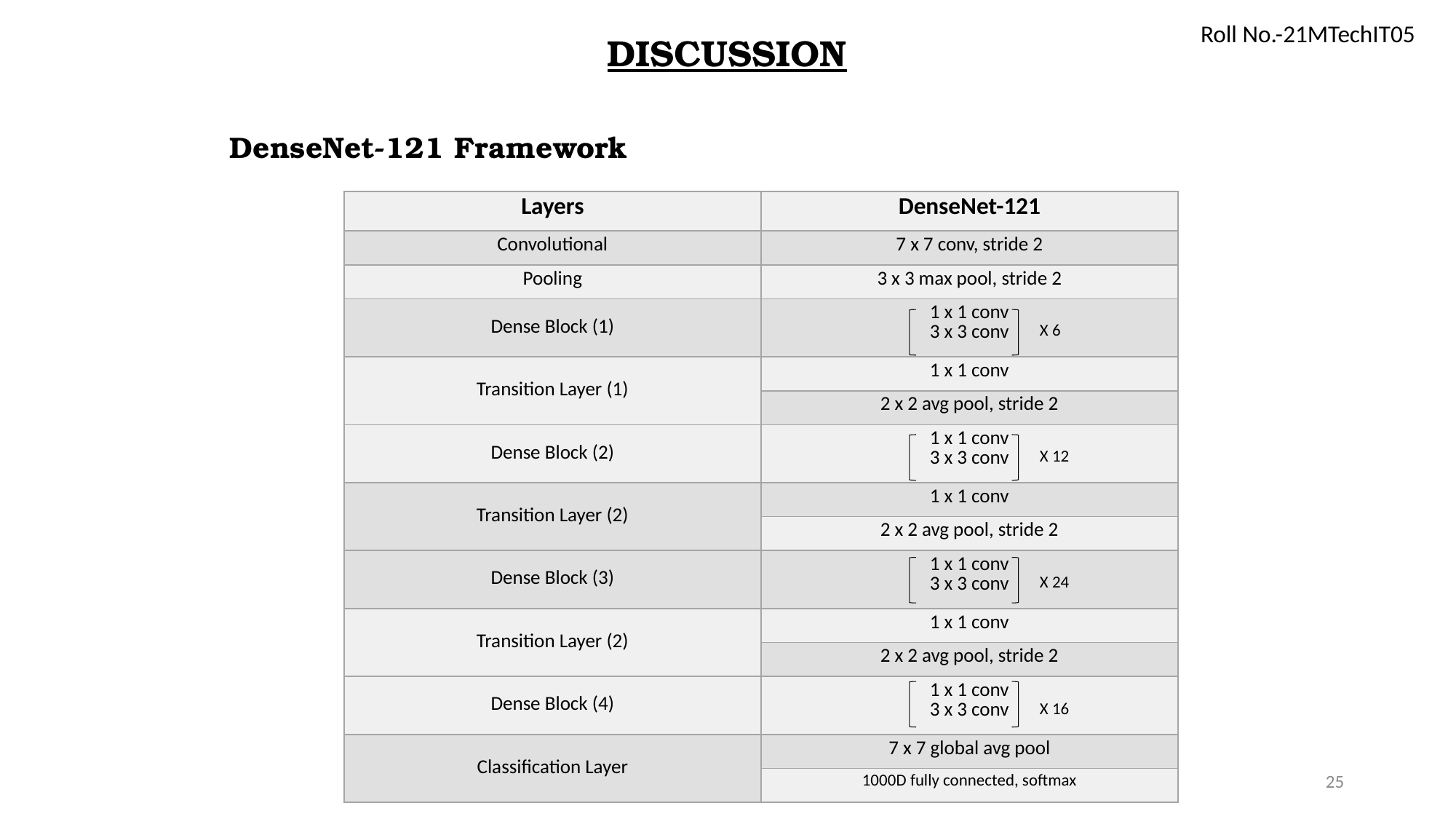

# DISCUSSION
Roll No.-21MTechIT05
DenseNet-121 Framework
| Layers | DenseNet-121 |
| --- | --- |
| Convolutional | 7 x 7 conv, stride 2 |
| Pooling | 3 x 3 max pool, stride 2 |
| Dense Block (1) | 1 x 1 conv 3 x 3 conv |
| Transition Layer (1) | 1 x 1 conv |
|  | 2 x 2 avg pool, stride 2 |
| Dense Block (2) | 1 x 1 conv 3 x 3 conv |
| Transition Layer (2) | 1 x 1 conv |
|  | 2 x 2 avg pool, stride 2 |
| Dense Block (3) | 1 x 1 conv 3 x 3 conv |
| Transition Layer (2) | 1 x 1 conv |
|  | 2 x 2 avg pool, stride 2 |
| Dense Block (4) | 1 x 1 conv 3 x 3 conv |
| Classification Layer | 7 x 7 global avg pool |
|  | 1000D fully connected, softmax |

X 6

X 12

X 24

X 16
25